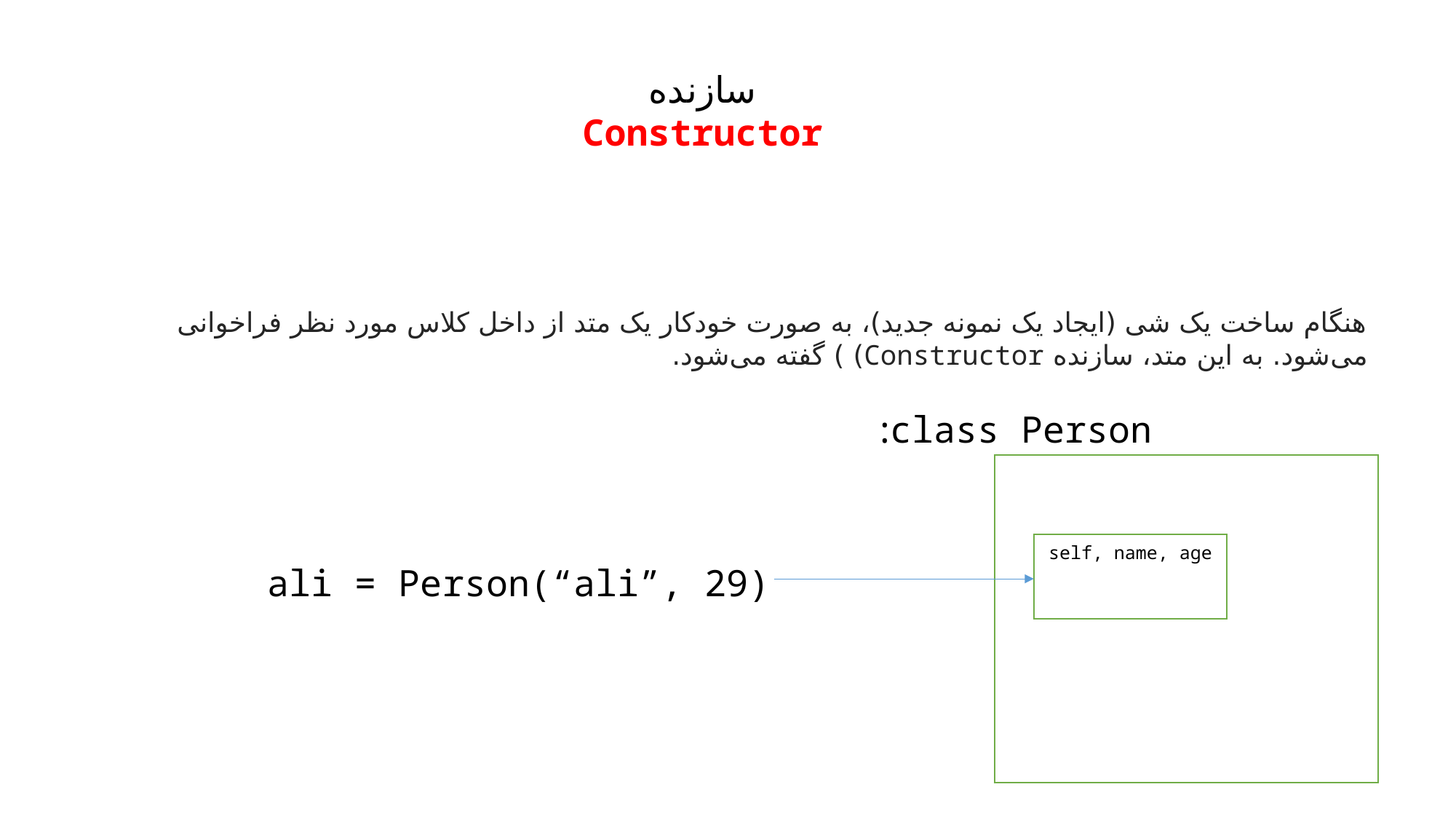

سازنده
Constructor
هنگام ساخت یک شی (ایجاد یک نمونه جدید)، به صورت خودکار یک متد از داخل کلاس مورد نظر فراخوانی می‌شود. به این متد، سازنده Constructor) ) گفته می‌شود.
class Person:

self, name, age
ali = Person(“ali”, 29)